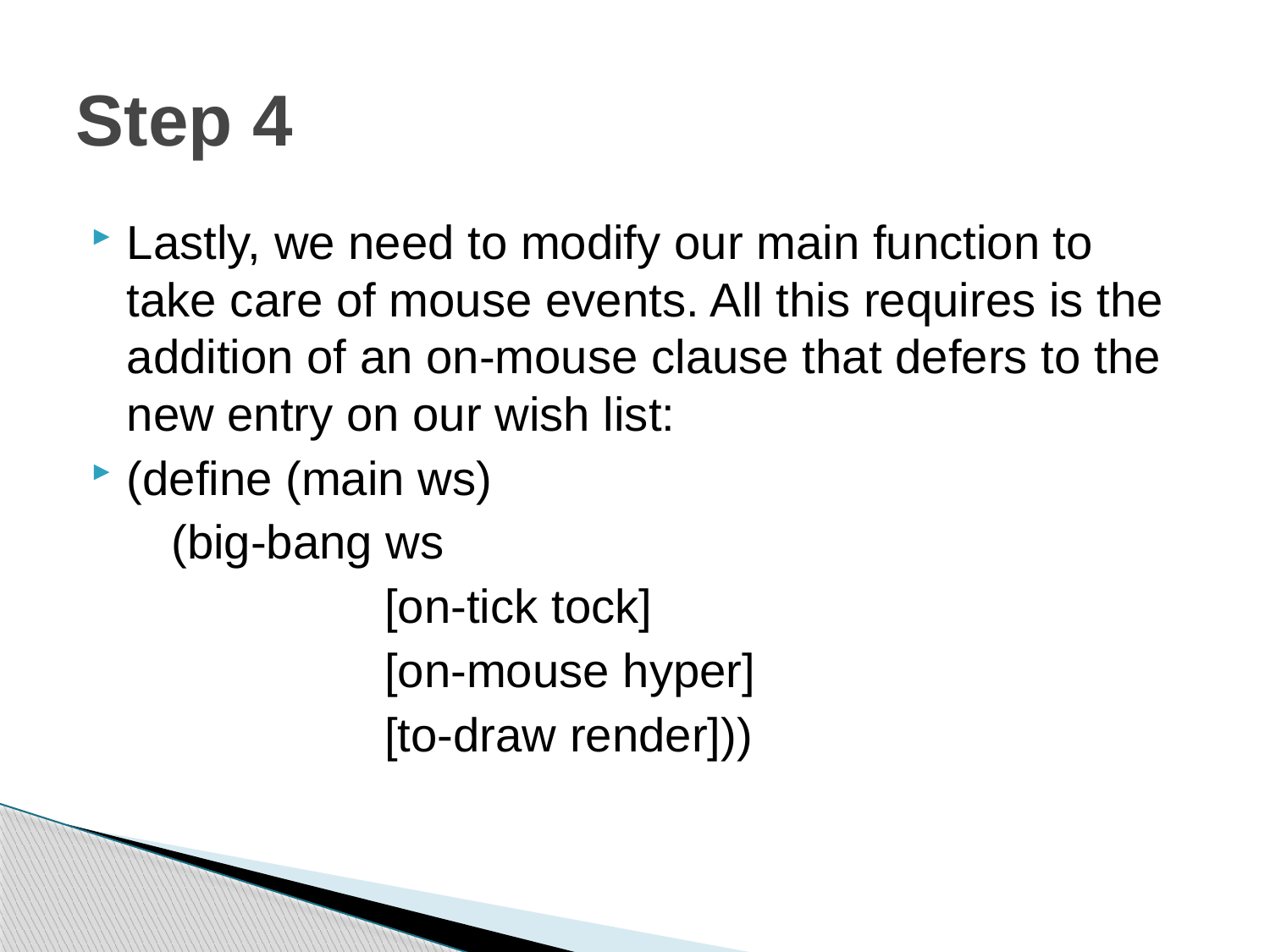

# Step 4
Lastly, we need to modify our main function to take care of mouse events. All this requires is the addition of an on-mouse clause that defers to the new entry on our wish list:
(define (main ws)
      (big-bang ws
                      [on-tick tock]
                      [on-mouse hyper]
                      [to-draw render]))